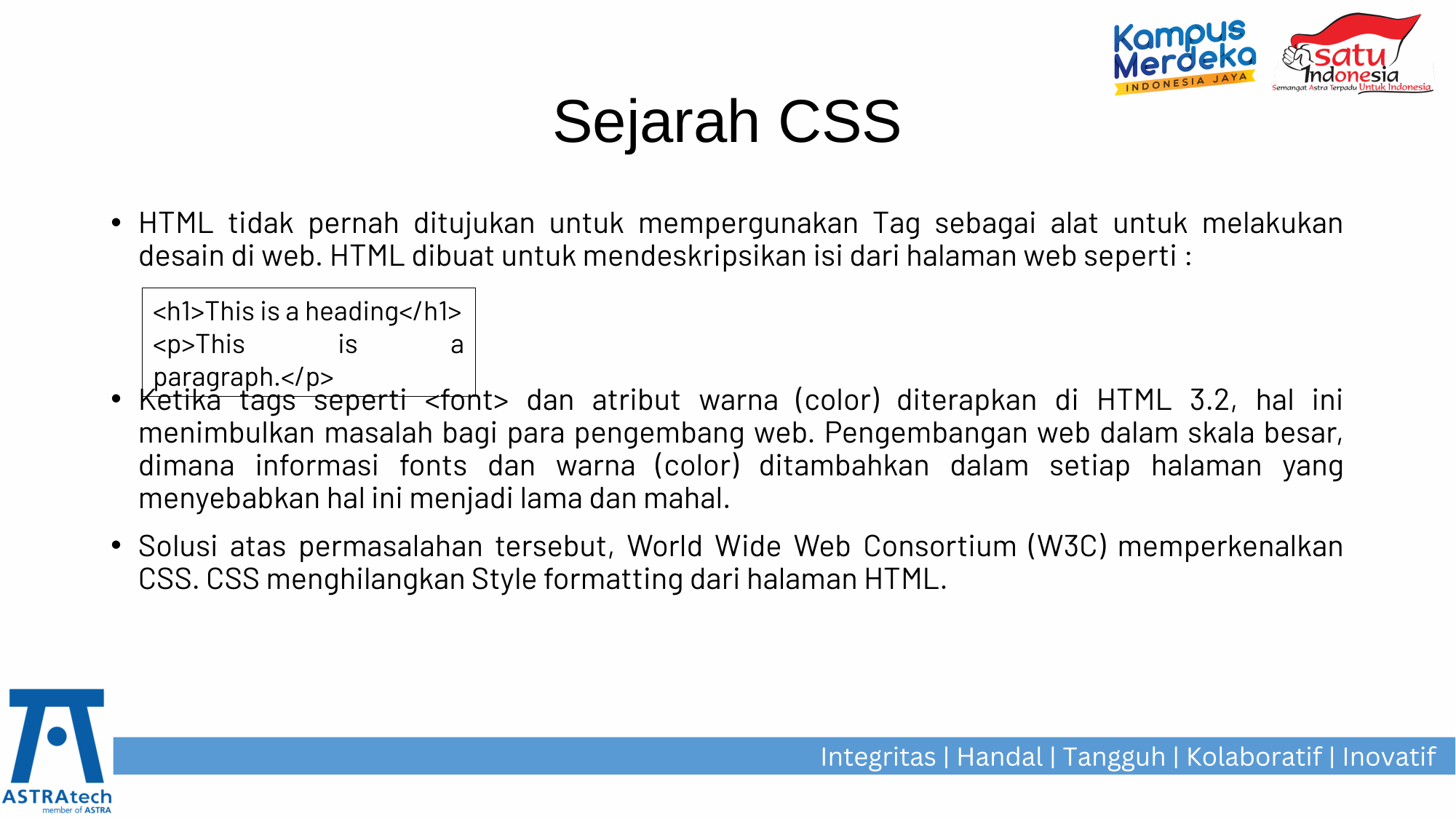

# Sejarah CSS
HTML tidak pernah ditujukan untuk mempergunakan Tag sebagai alat untuk melakukan desain di web. HTML dibuat untuk mendeskripsikan isi dari halaman web seperti :

Ketika tags seperti <font> dan atribut warna (color) diterapkan di HTML 3.2, hal ini menimbulkan masalah bagi para pengembang web. Pengembangan web dalam skala besar, dimana informasi fonts dan warna (color) ditambahkan dalam setiap halaman yang menyebabkan hal ini menjadi lama dan mahal.
Solusi atas permasalahan tersebut, World Wide Web Consortium (W3C) memperkenalkan CSS. CSS menghilangkan Style formatting dari halaman HTML.
<h1>This is a heading</h1>
<p>This is a paragraph.</p>